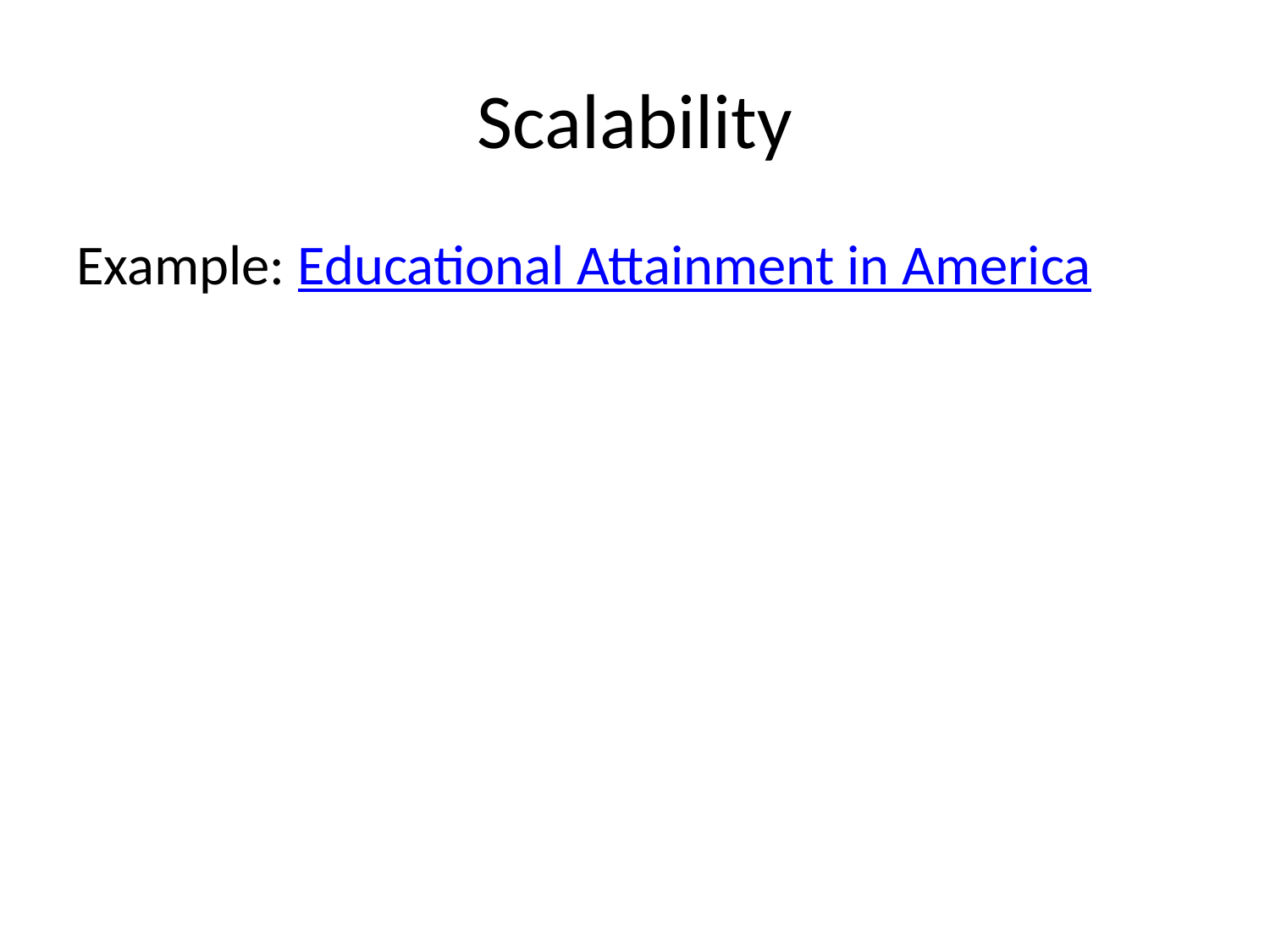

# Scalability
Example: Educational Attainment in America